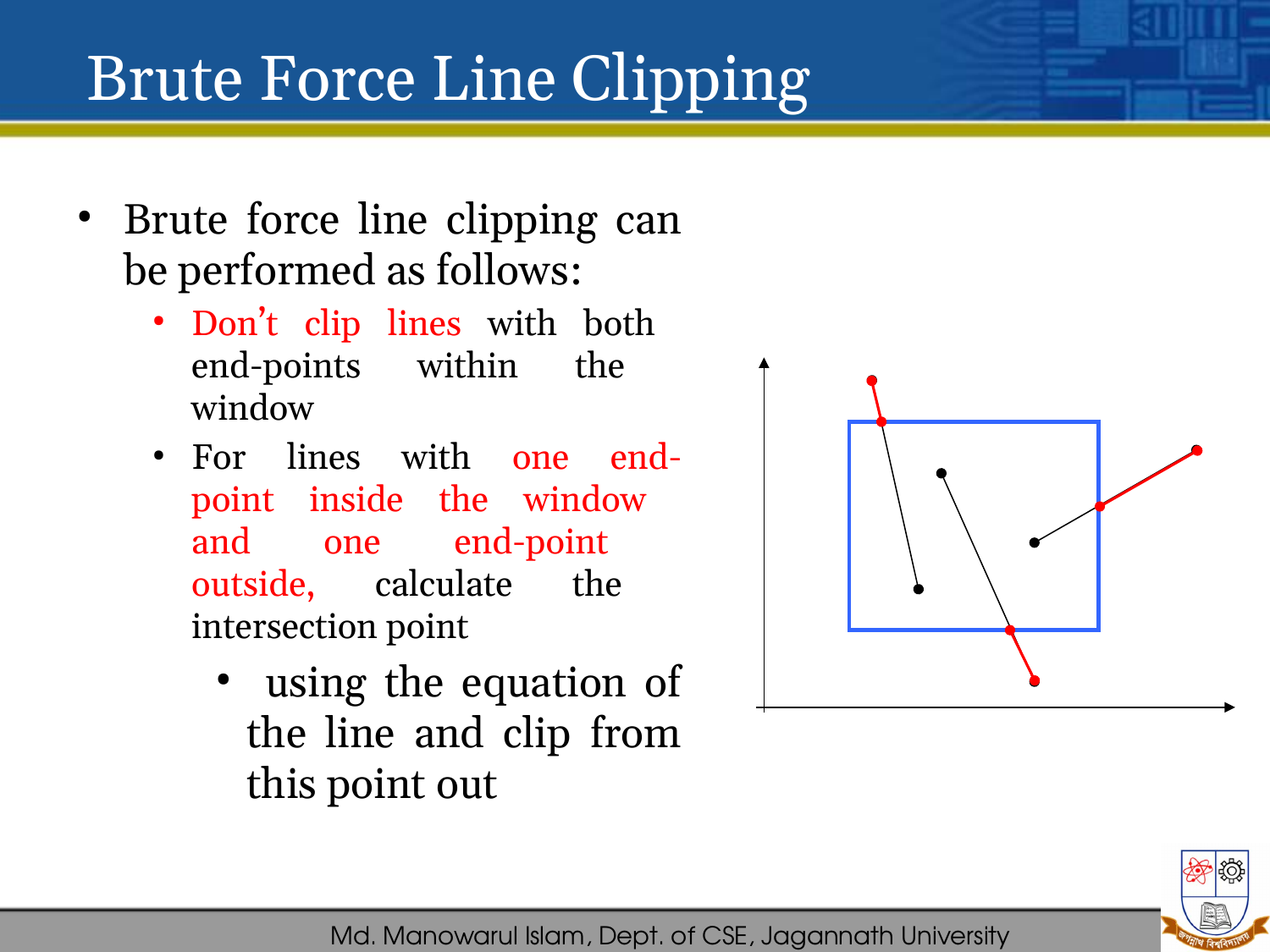

# Brute Force Line Clipping
Brute force line clipping can be performed as follows:
Don’t clip lines with both
end-points within the
window
For lines with one end-
point inside the window
and one end-point
outside, calculate the
intersection point
 using the equation of the line and clip from this point out